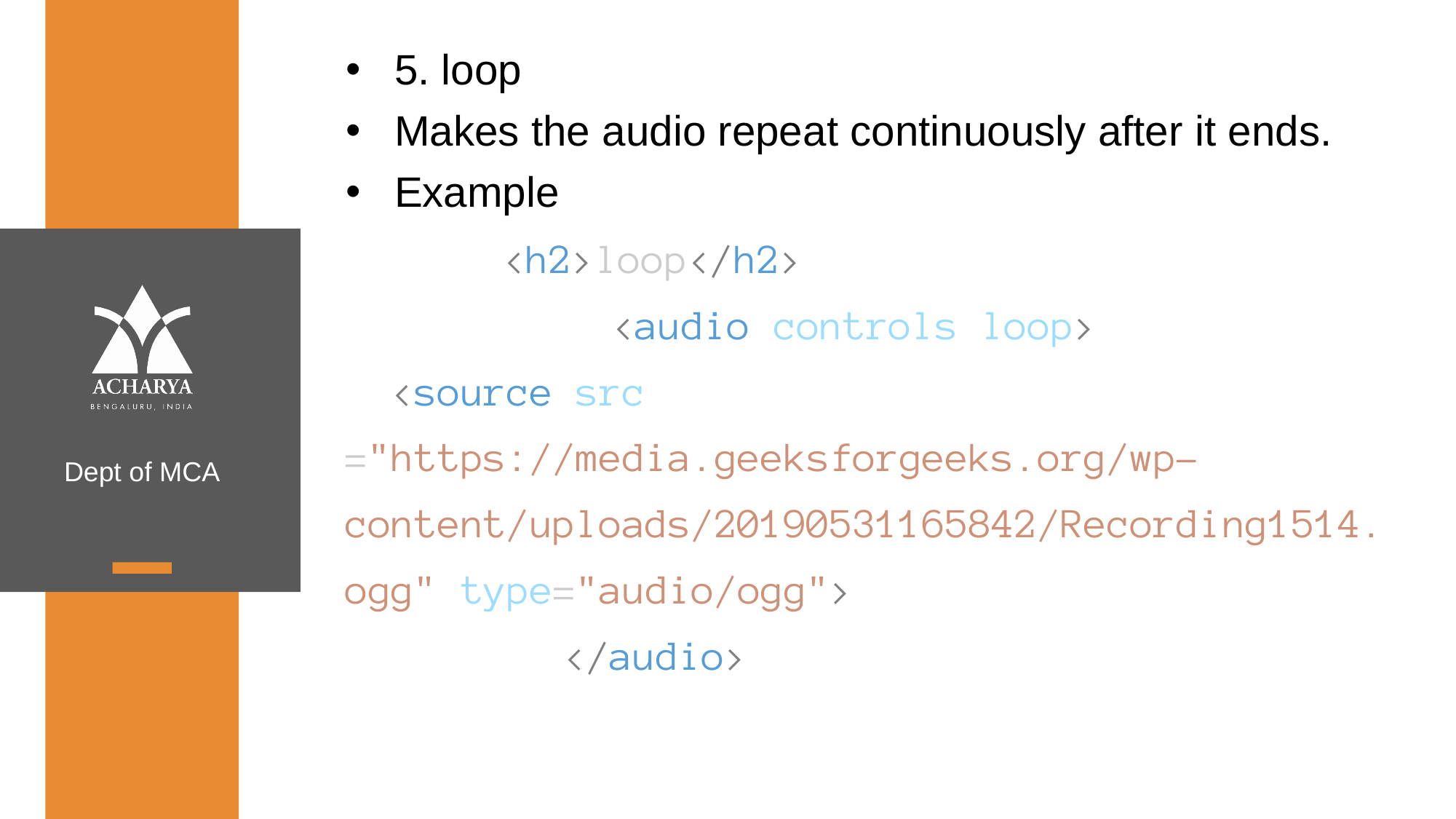

5. loop
Makes the audio repeat continuously after it ends.
Example
		<h2>loop</h2>
			<audio controls loop>
  <source src
="https://media.geeksforgeeks.org/wp-
content/uploads/20190531165842/Recording1514.
ogg" type="audio/ogg">
		</audio>